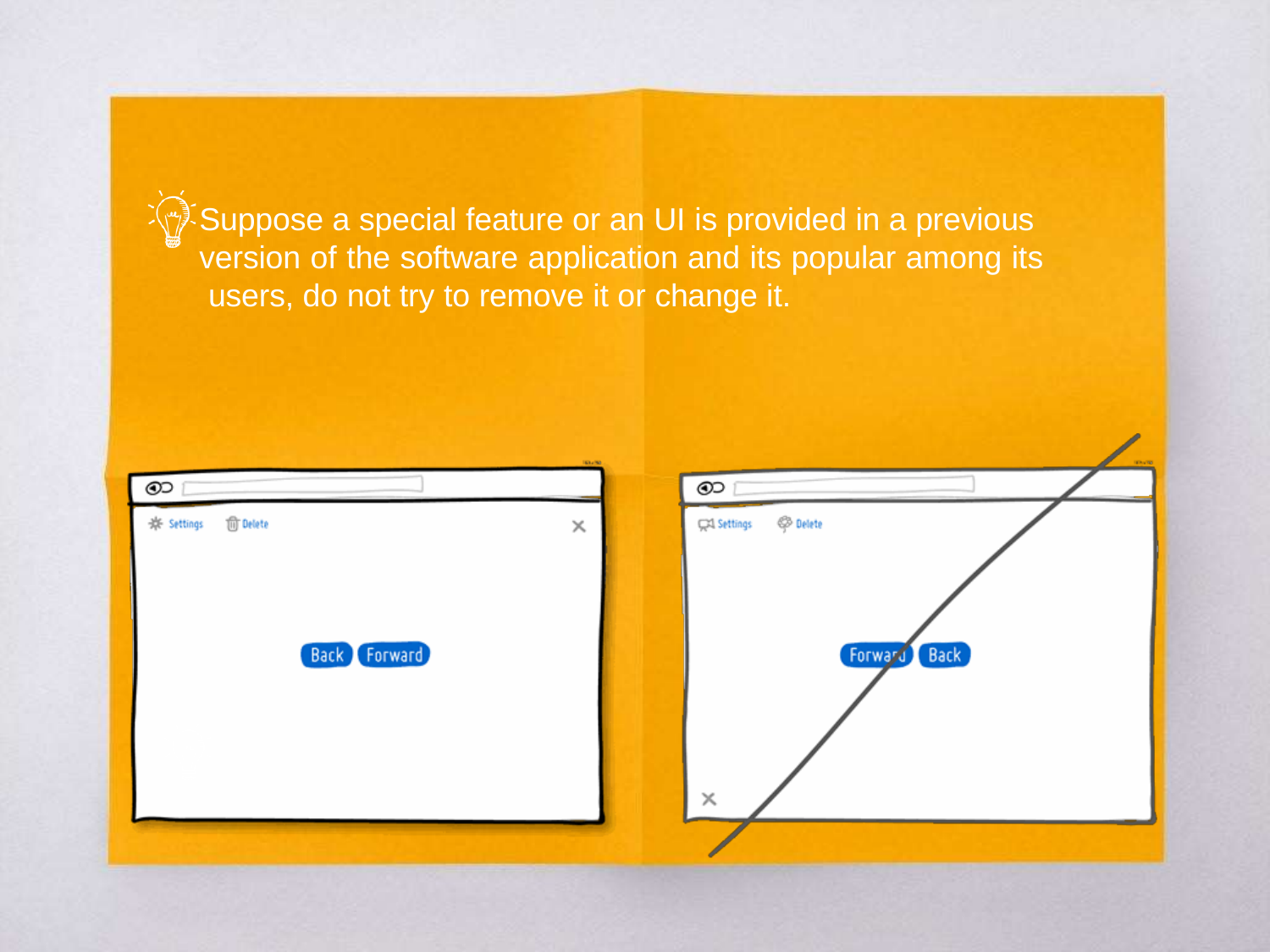

Suppose a special feature or an UI is provided in a previous  version of the software application and its popular among its  users, do not try to remove it or change it.